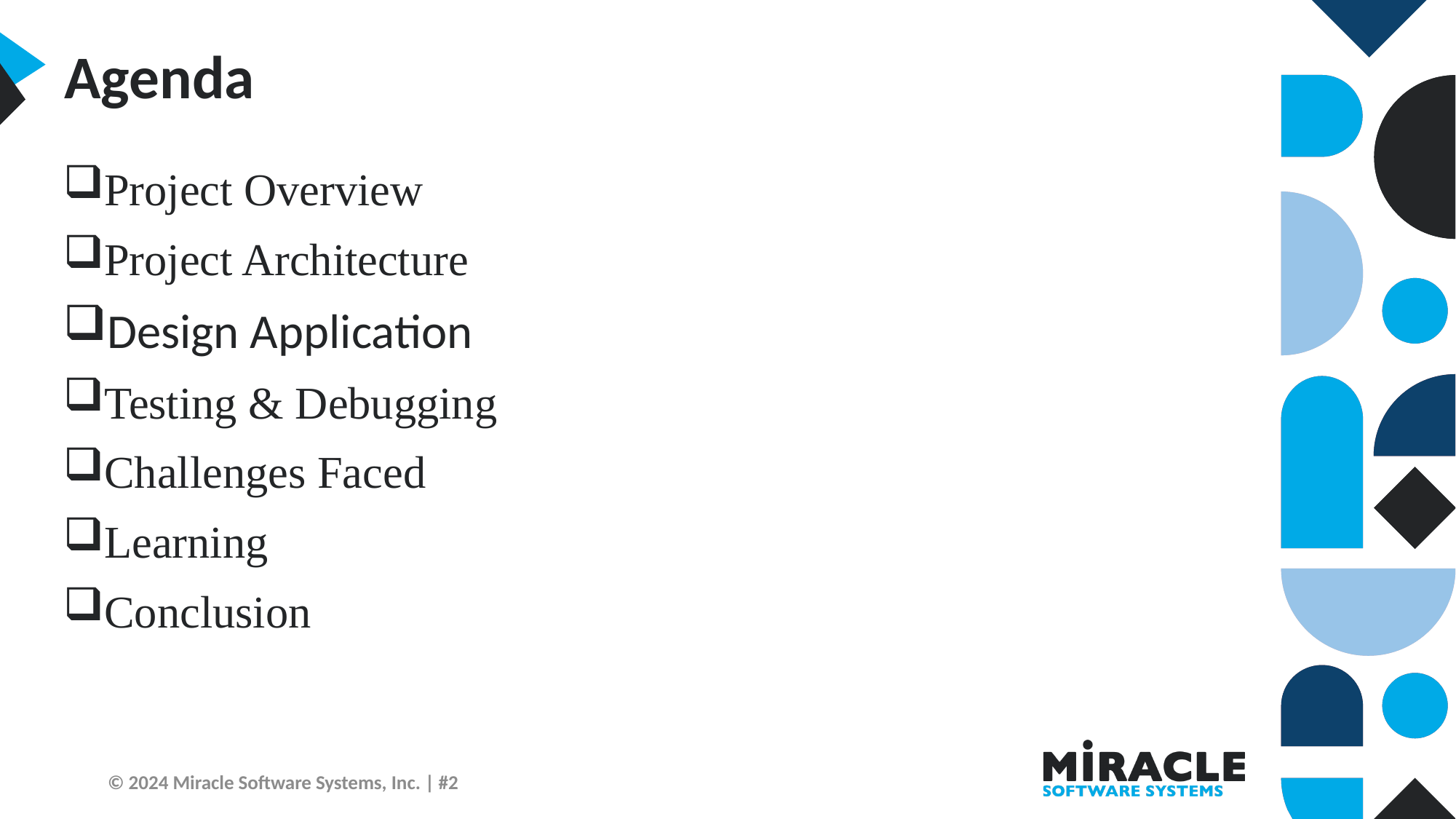

Project Overview
Project Architecture
Design Application
Testing & Debugging
Challenges Faced
Learning
Conclusion